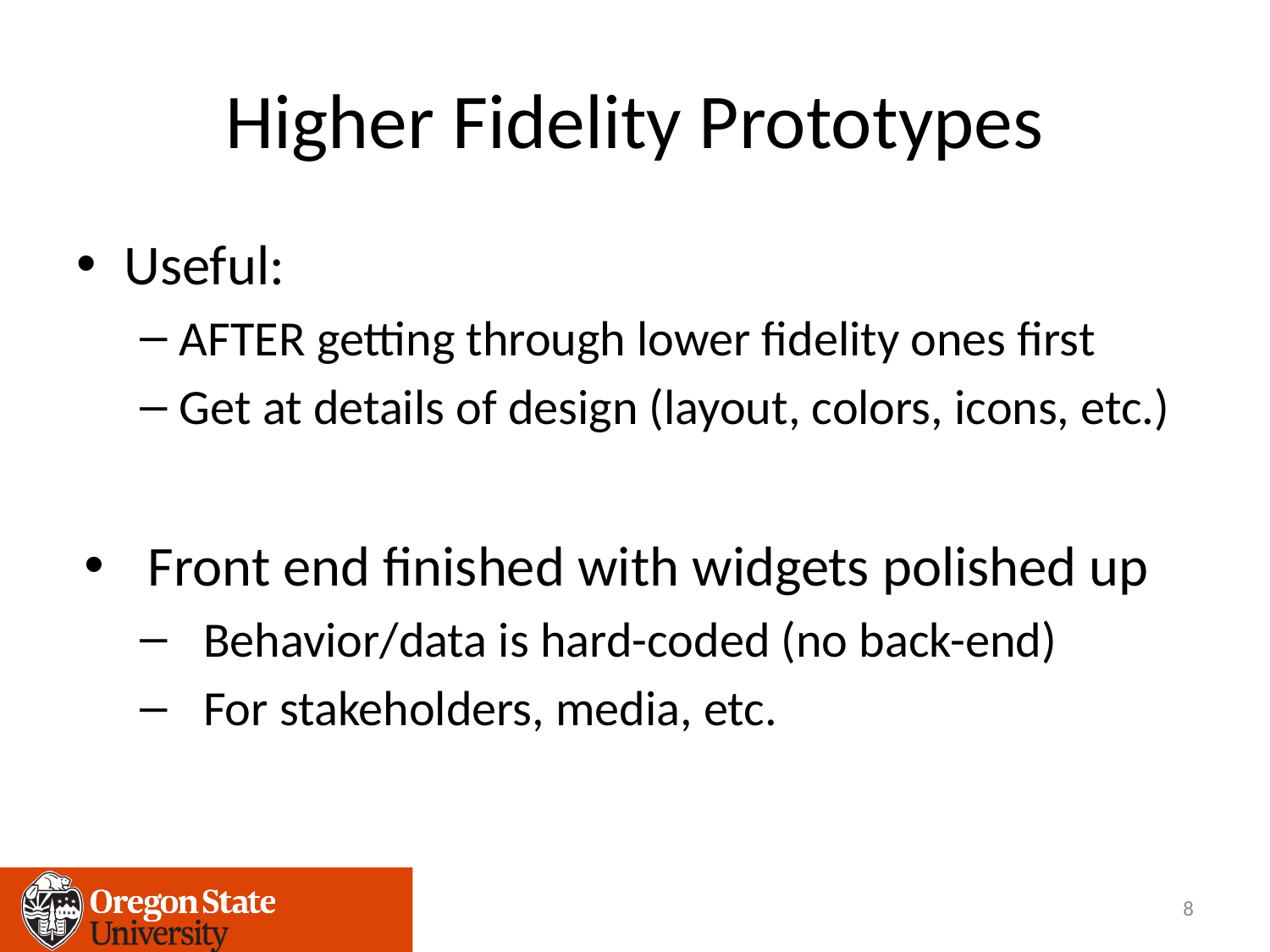

# Higher Fidelity Prototypes
Useful:
AFTER getting through lower fidelity ones first
Get at details of design (layout, colors, icons, etc.)

Front end finished with widgets polished up
Behavior/data is hard-coded (no back-end)
For stakeholders, media, etc.

8